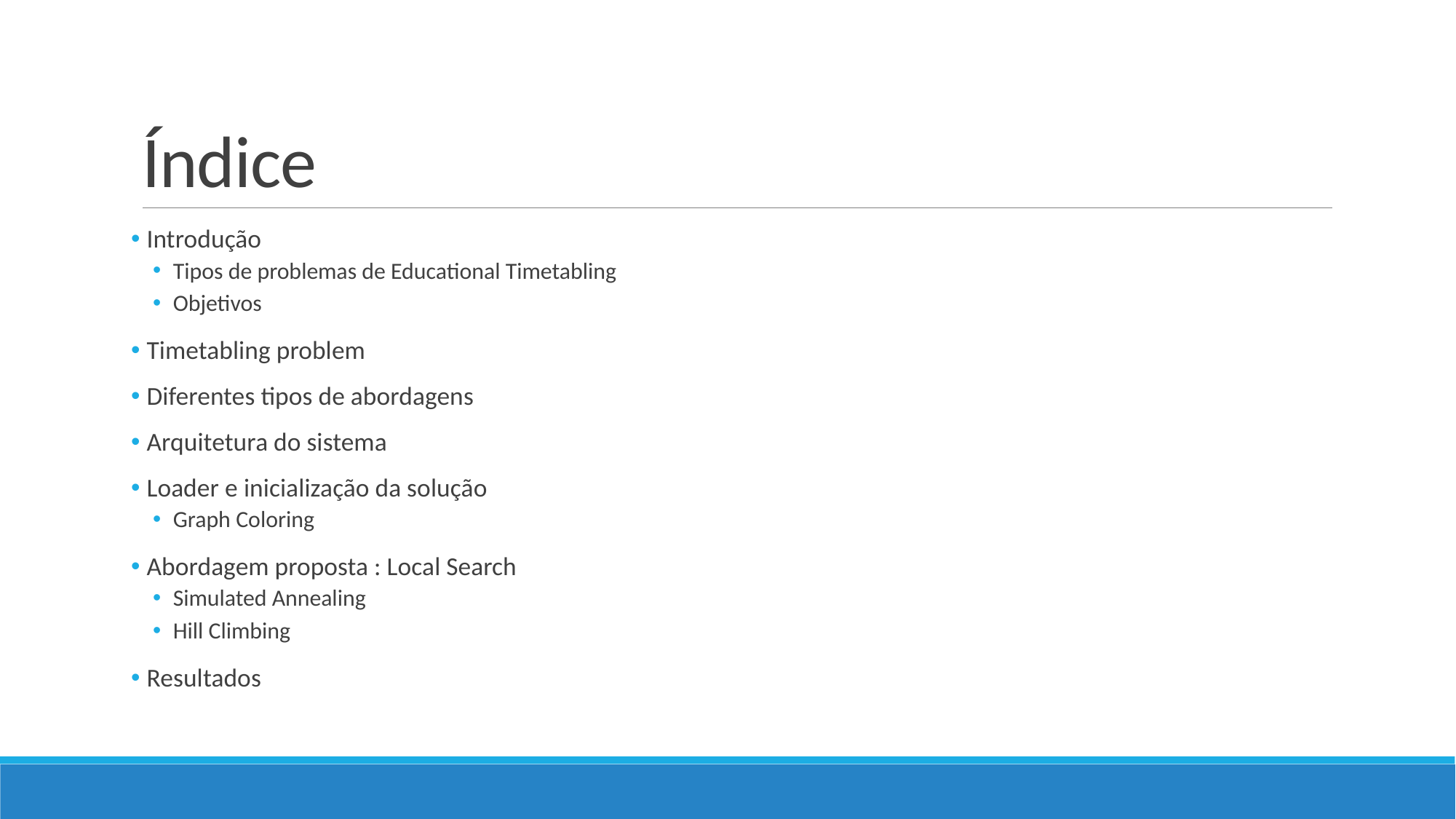

# Índice
 Introdução
Tipos de problemas de Educational Timetabling
Objetivos
 Timetabling problem
 Diferentes tipos de abordagens
 Arquitetura do sistema
 Loader e inicialização da solução
Graph Coloring
 Abordagem proposta : Local Search
Simulated Annealing
Hill Climbing
 Resultados